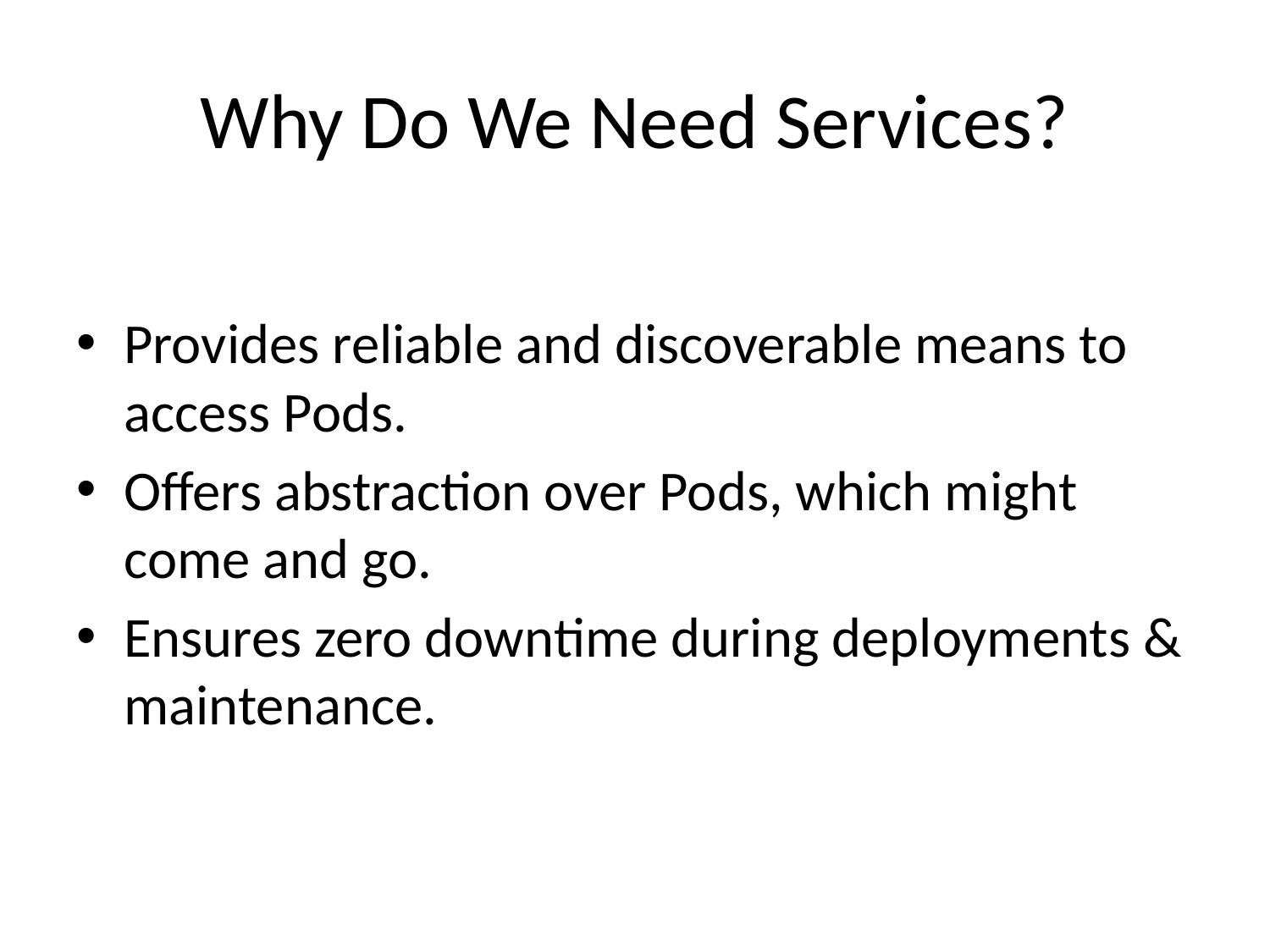

# Why Do We Need Services?

Provides reliable and discoverable means to access Pods.
Offers abstraction over Pods, which might come and go.
Ensures zero downtime during deployments & maintenance.